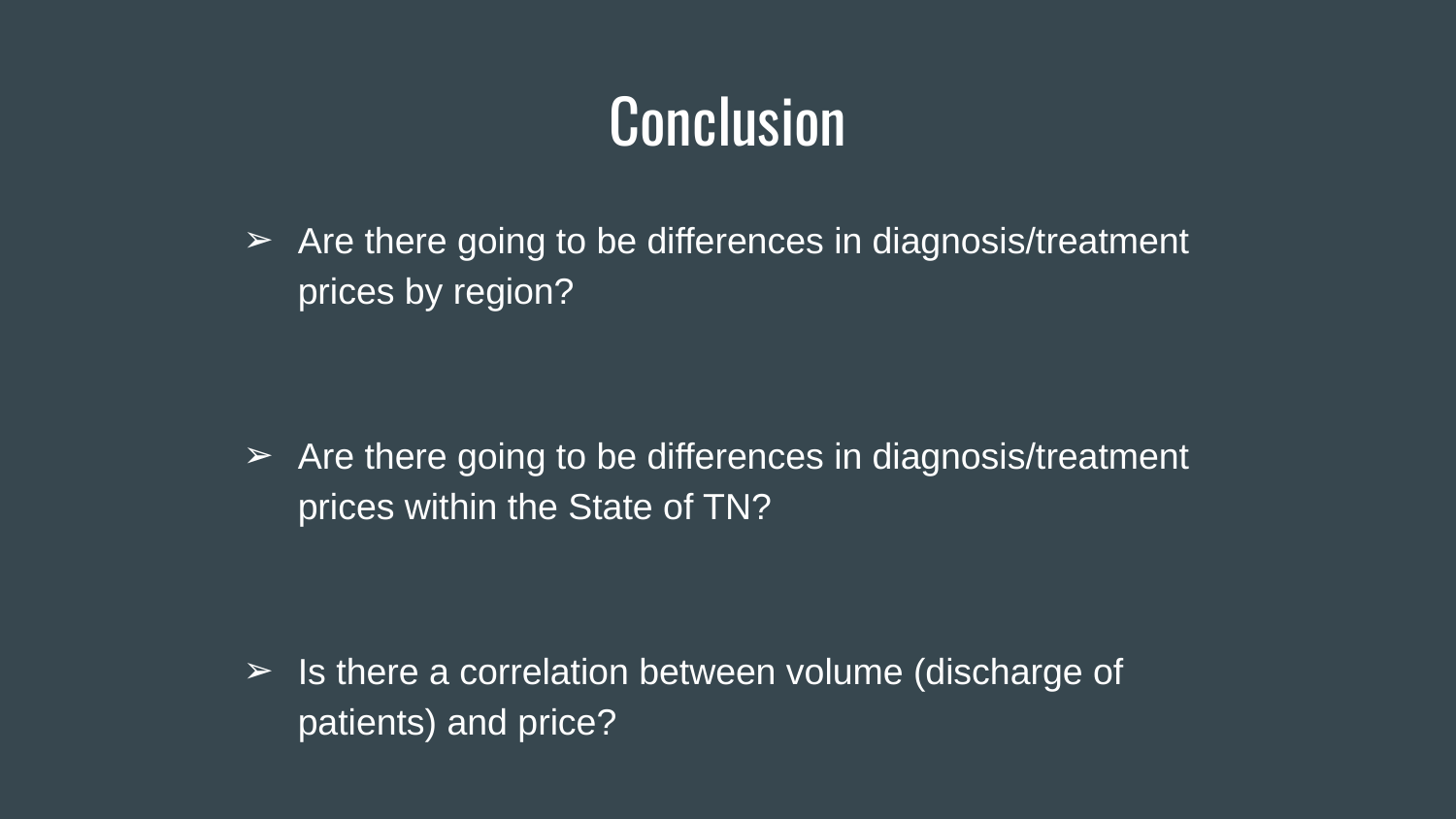

# Conclusion
Are there going to be differences in diagnosis/treatment prices by region?

Are there going to be differences in diagnosis/treatment prices within the State of TN?

Is there a correlation between volume (discharge of patients) and price?